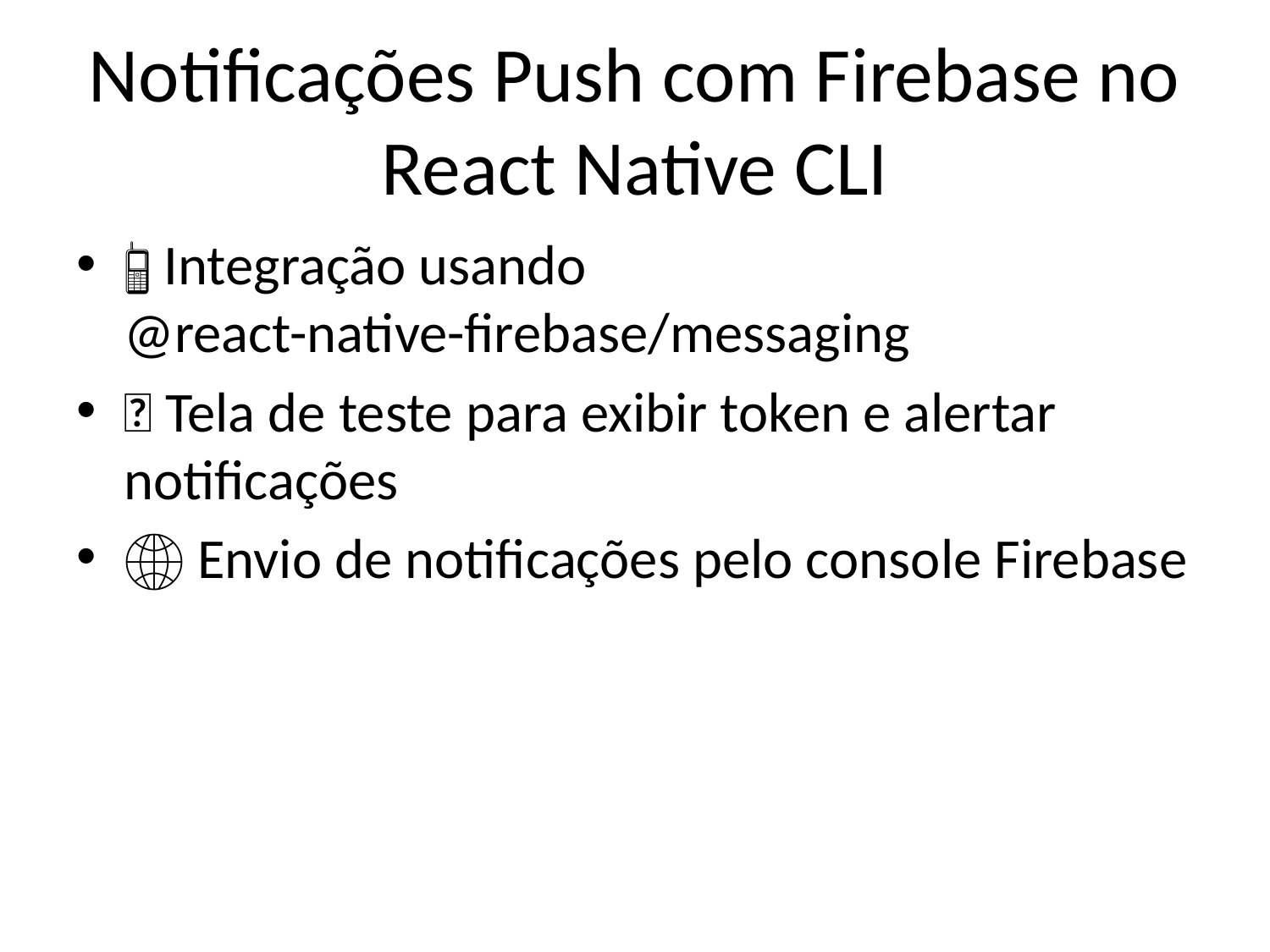

# Notificações Push com Firebase no React Native CLI
📱 Integração usando @react-native-firebase/messaging
🧪 Tela de teste para exibir token e alertar notificações
🌐 Envio de notificações pelo console Firebase